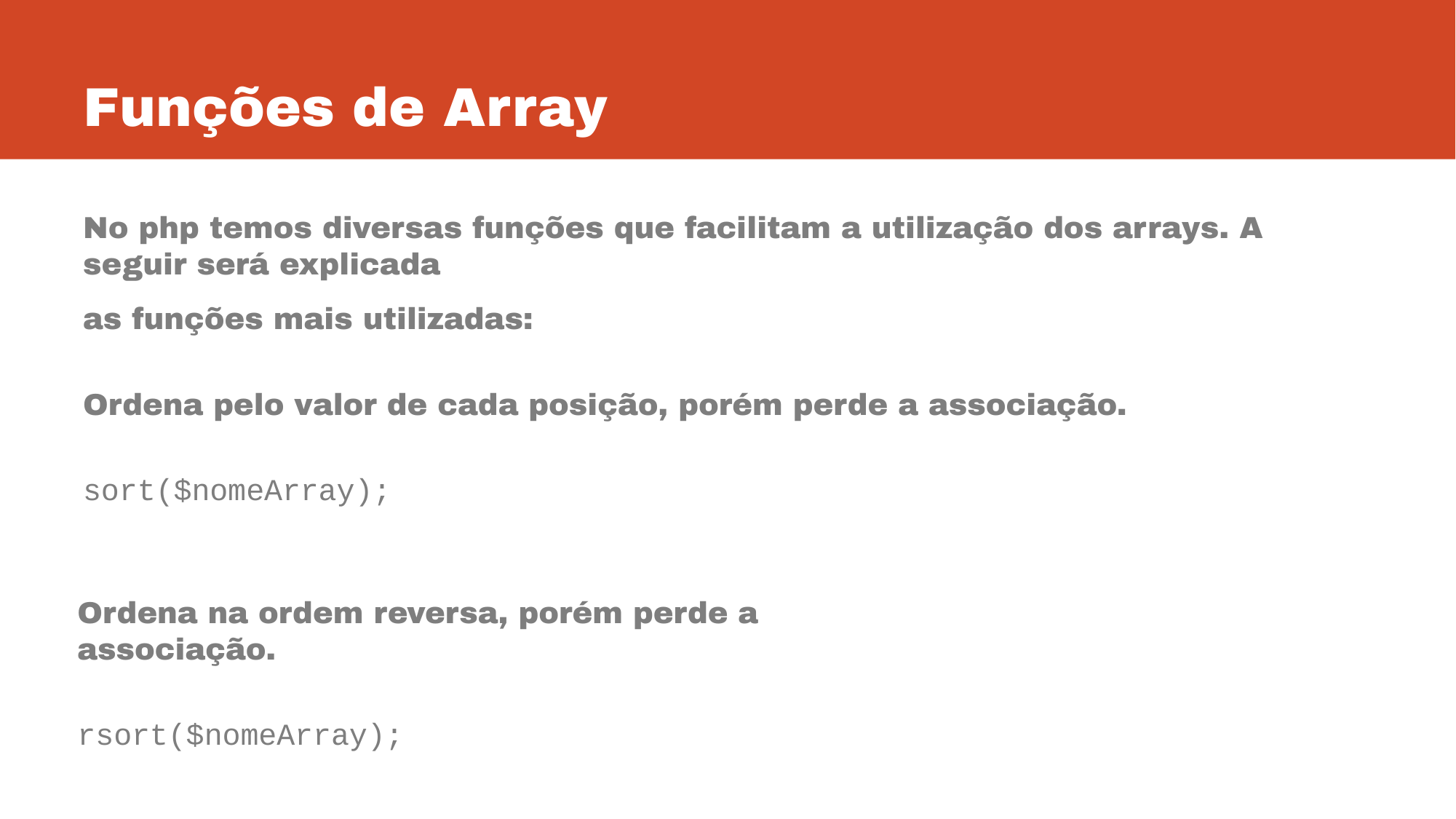

# Funções de Array
No php temos diversas funções que facilitam a utilização dos arrays. A seguir será explicada
as funções mais utilizadas:

Ordena pelo valor de cada posição, porém perde a associação.

sort($nomeArray);
Ordena na ordem reversa, porém perde a associação.

rsort($nomeArray);